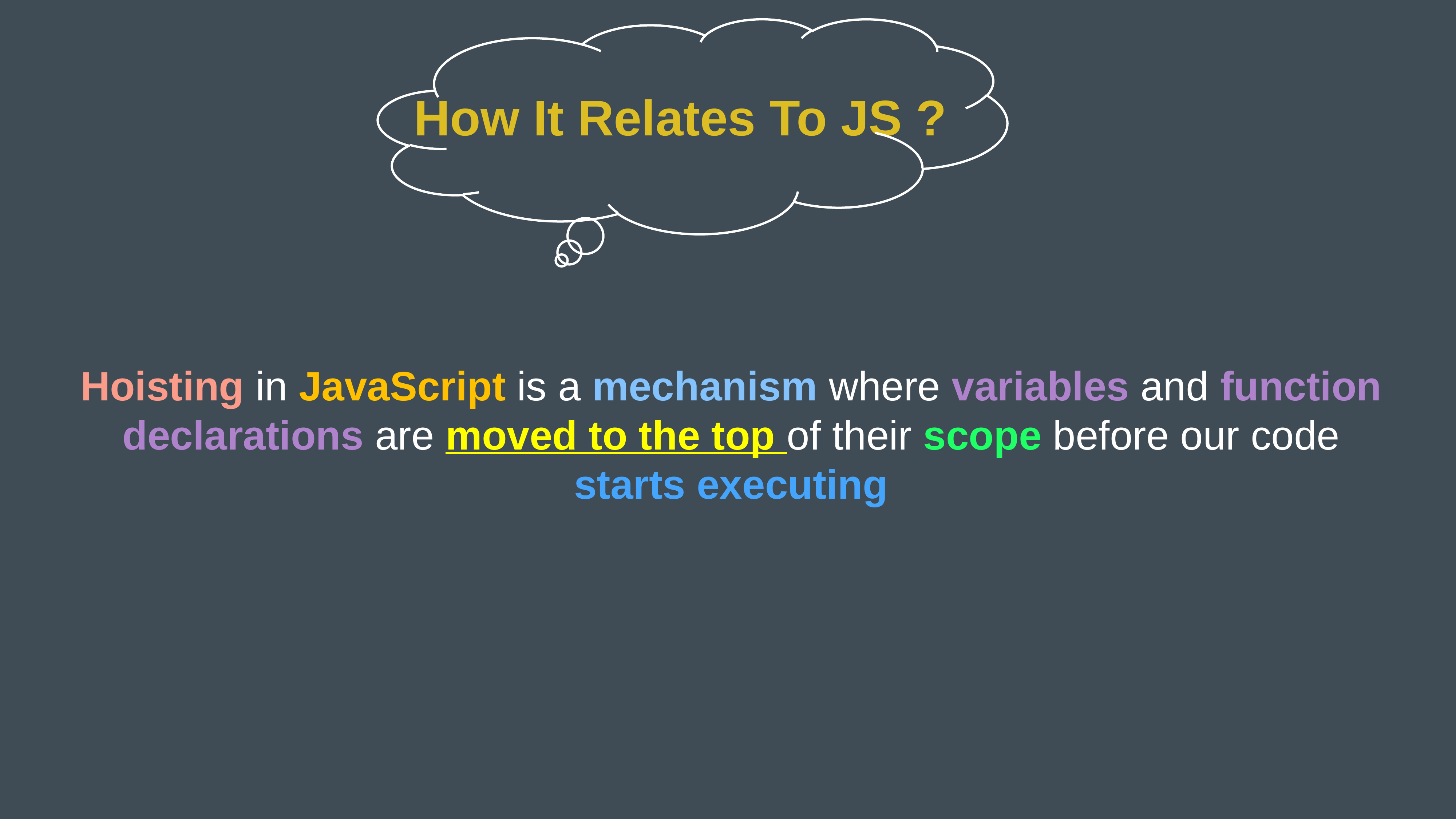

How It Relates To JS ?
Hoisting in JavaScript is a mechanism where variables and function declarations are moved to the top of their scope before our code starts executing